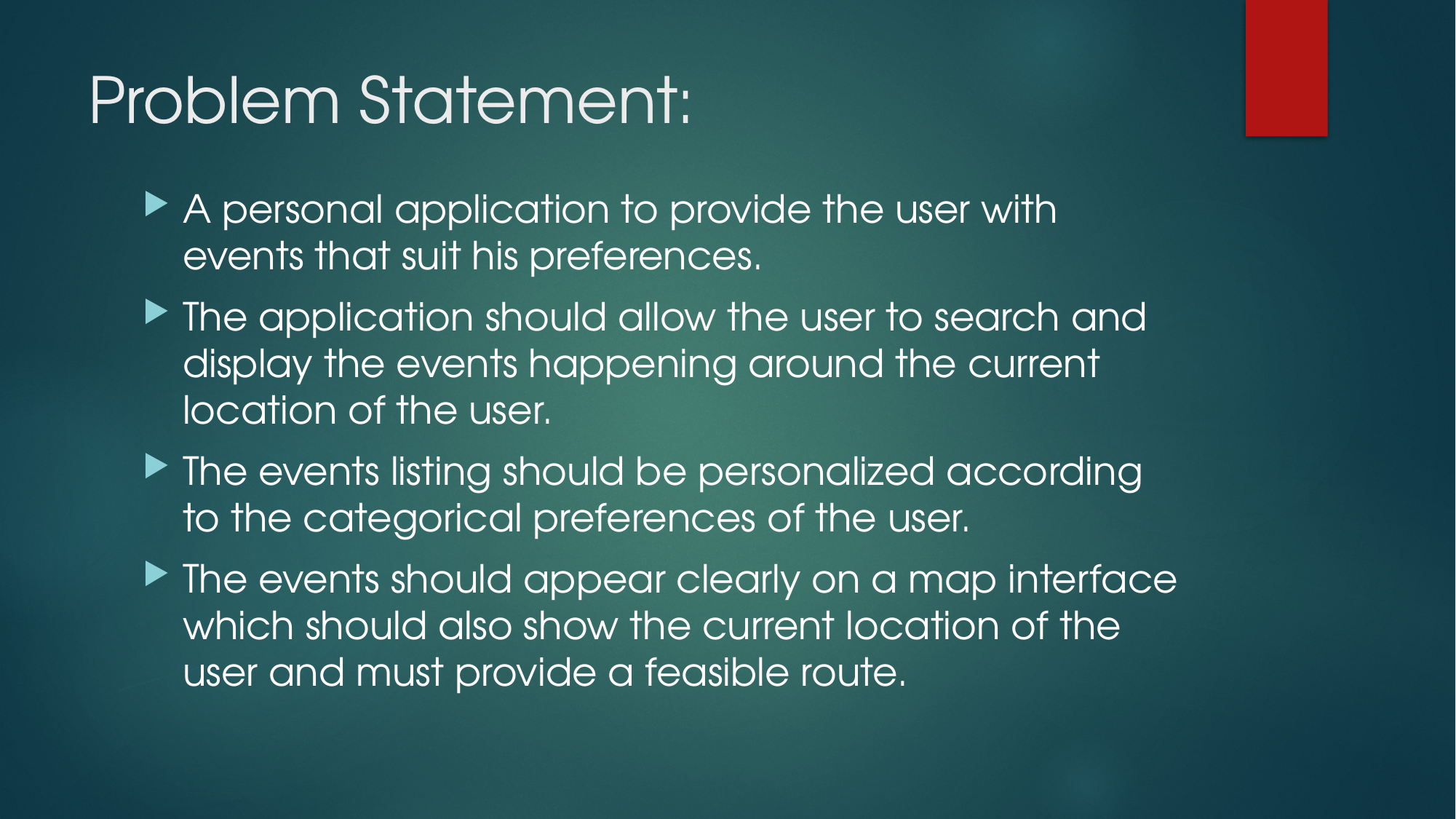

# Problem Statement:
A personal application to provide the user with events that suit his preferences.
The application should allow the user to search and display the events happening around the current location of the user.
The events listing should be personalized according to the categorical preferences of the user.
The events should appear clearly on a map interface which should also show the current location of the user and must provide a feasible route.